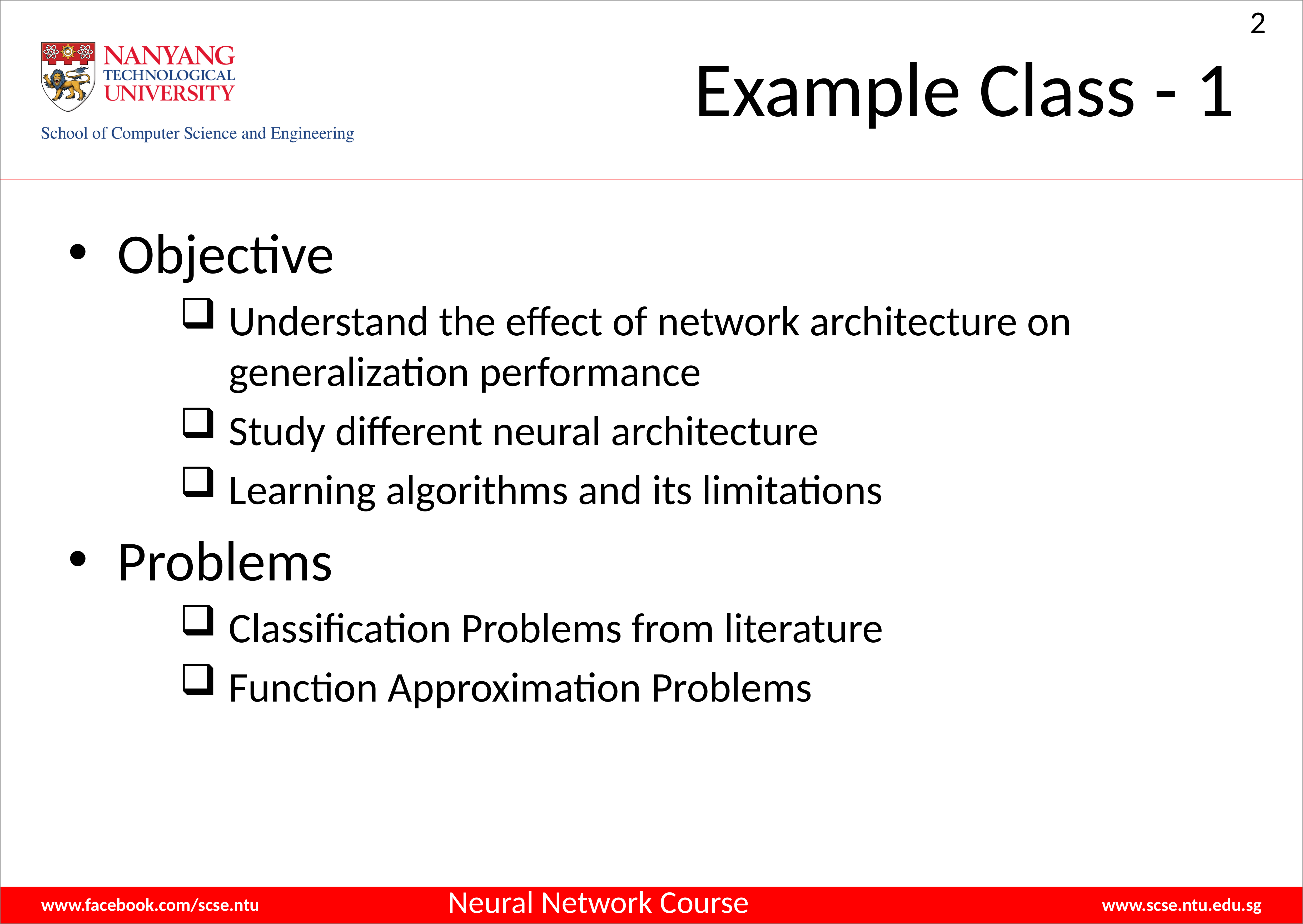

2
# Example Class - 1
Objective
Understand the effect of network architecture on generalization performance
Study different neural architecture
Learning algorithms and its limitations
Problems
Classification Problems from literature
Function Approximation Problems
Neural Network Course